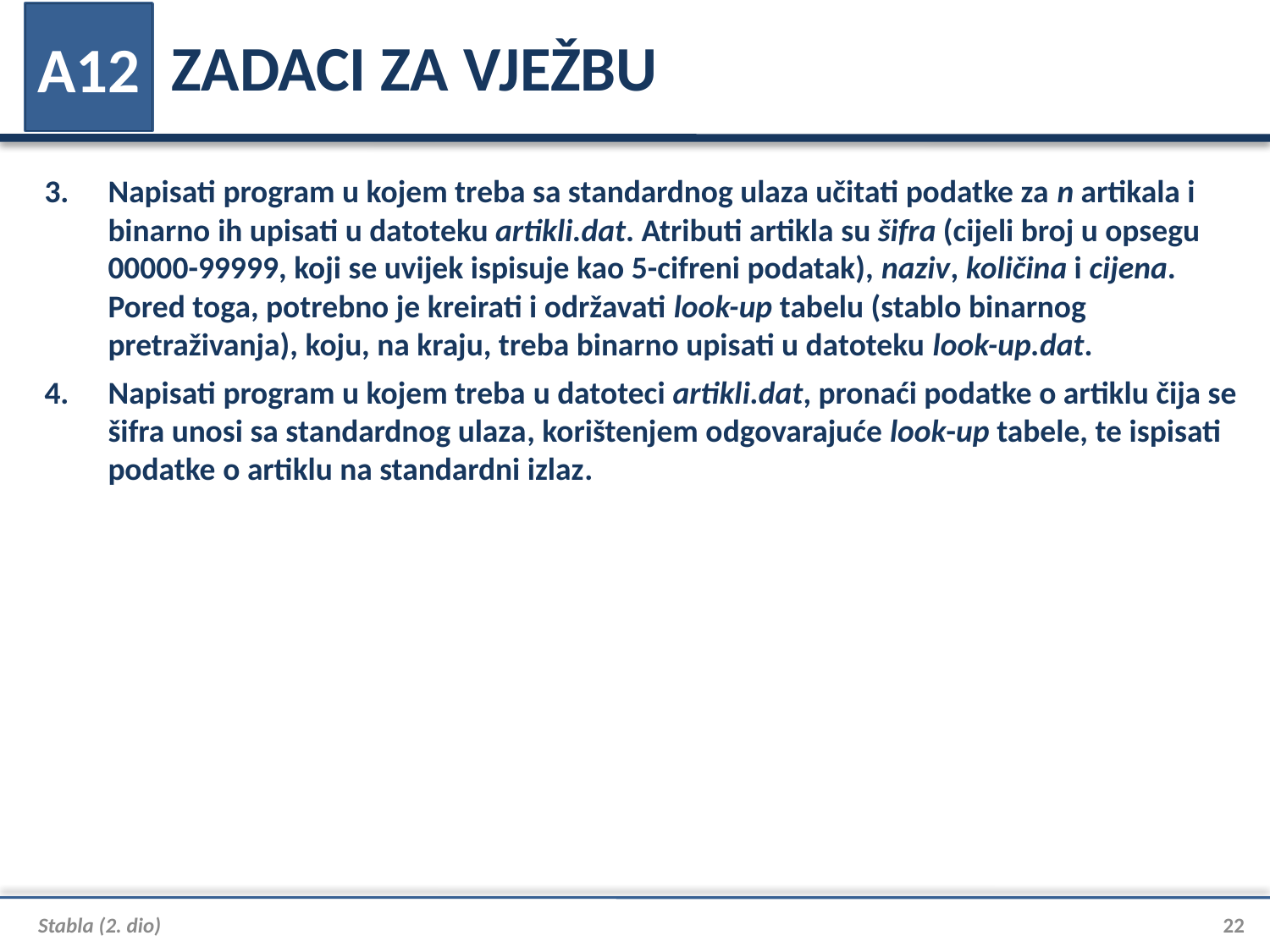

# ZADACI ZA VJEŽBU
A12
Napisati program u kojem treba sa standardnog ulaza učitati podatke za n artikala i binarno ih upisati u datoteku artikli.dat. Atributi artikla su šifra (cijeli broj u opsegu 00000-99999, koji se uvijek ispisuje kao 5-cifreni podatak), naziv, količina i cijena. Pored toga, potrebno je kreirati i održavati look-up tabelu (stablo binarnog pretraživanja), koju, na kraju, treba binarno upisati u datoteku look-up.dat.
Napisati program u kojem treba u datoteci artikli.dat, pronaći podatke o artiklu čija se šifra unosi sa standardnog ulaza, korištenjem odgovarajuće look-up tabele, te ispisati podatke o artiklu na standardni izlaz.
Stabla (2. dio)
22